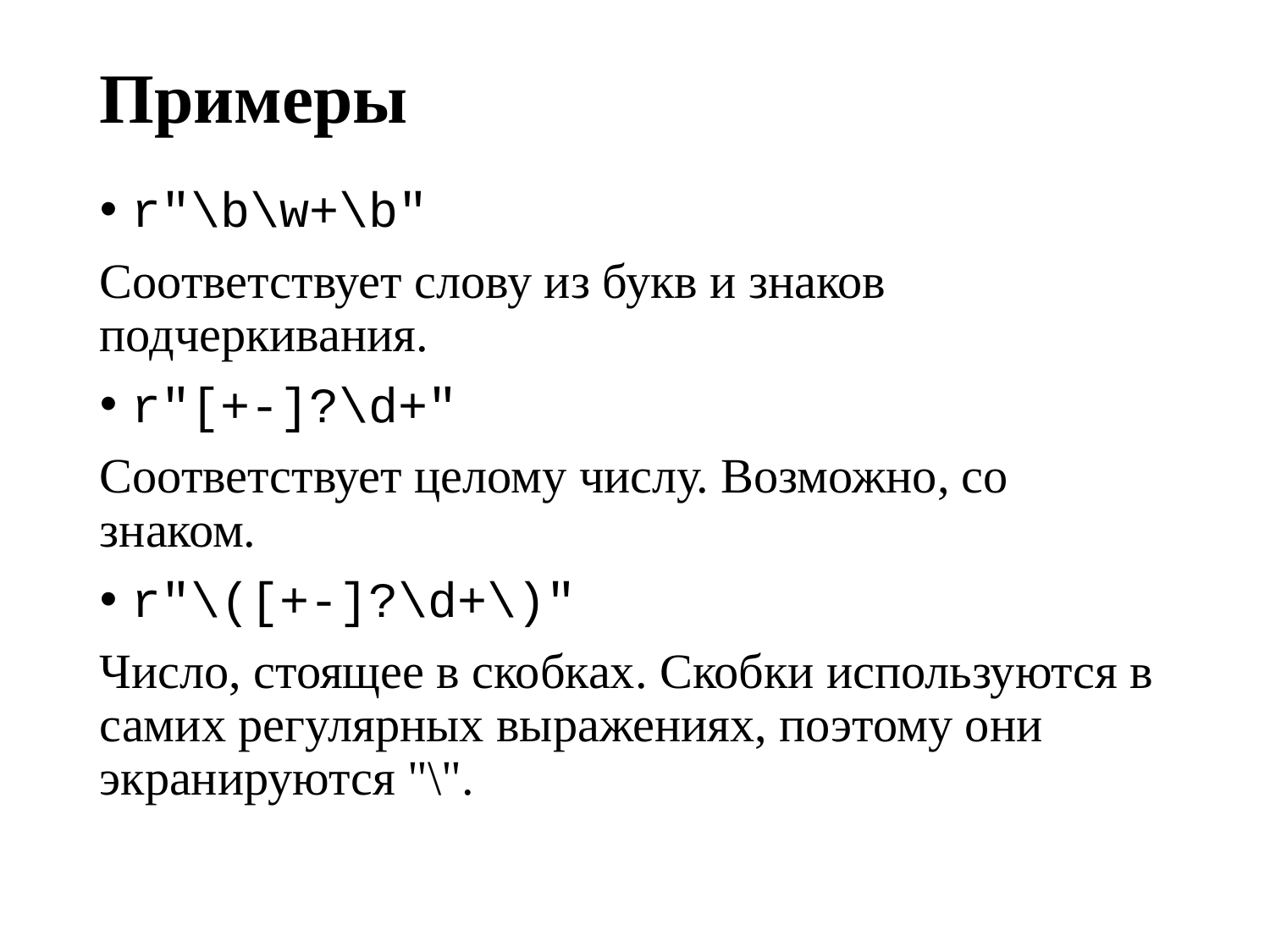

Примеры
r"\b\w+\b"
Соответствует слову из букв и знаков подчеркивания.
r"[+-]?\d+"
Соответствует целому числу. Возможно, со знаком.
r"\([+-]?\d+\)"
Число, стоящее в скобках. Скобки используются в самих регулярных выражениях, поэтому они экранируются "\".